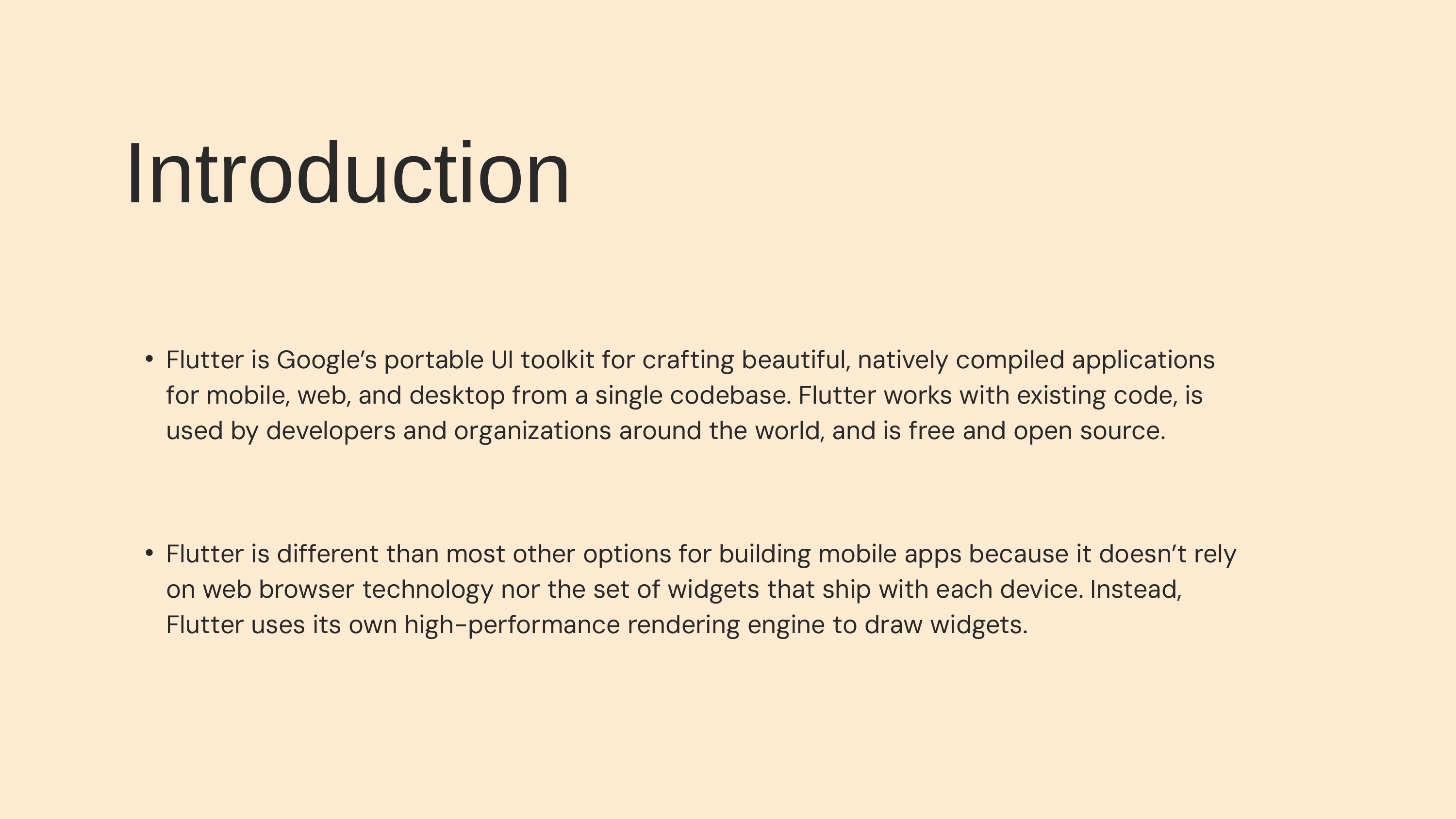

Introduction
Flutter is Google’s portable UI toolkit for crafting beautiful, natively compiled applications for mobile, web, and desktop from a single codebase. Flutter works with existing code, is used by developers and organizations around the world, and is free and open source.

Flutter is different than most other options for building mobile apps because it doesn’t rely on web browser technology nor the set of widgets that ship with each device. Instead, Flutter uses its own high-performance rendering engine to draw widgets.